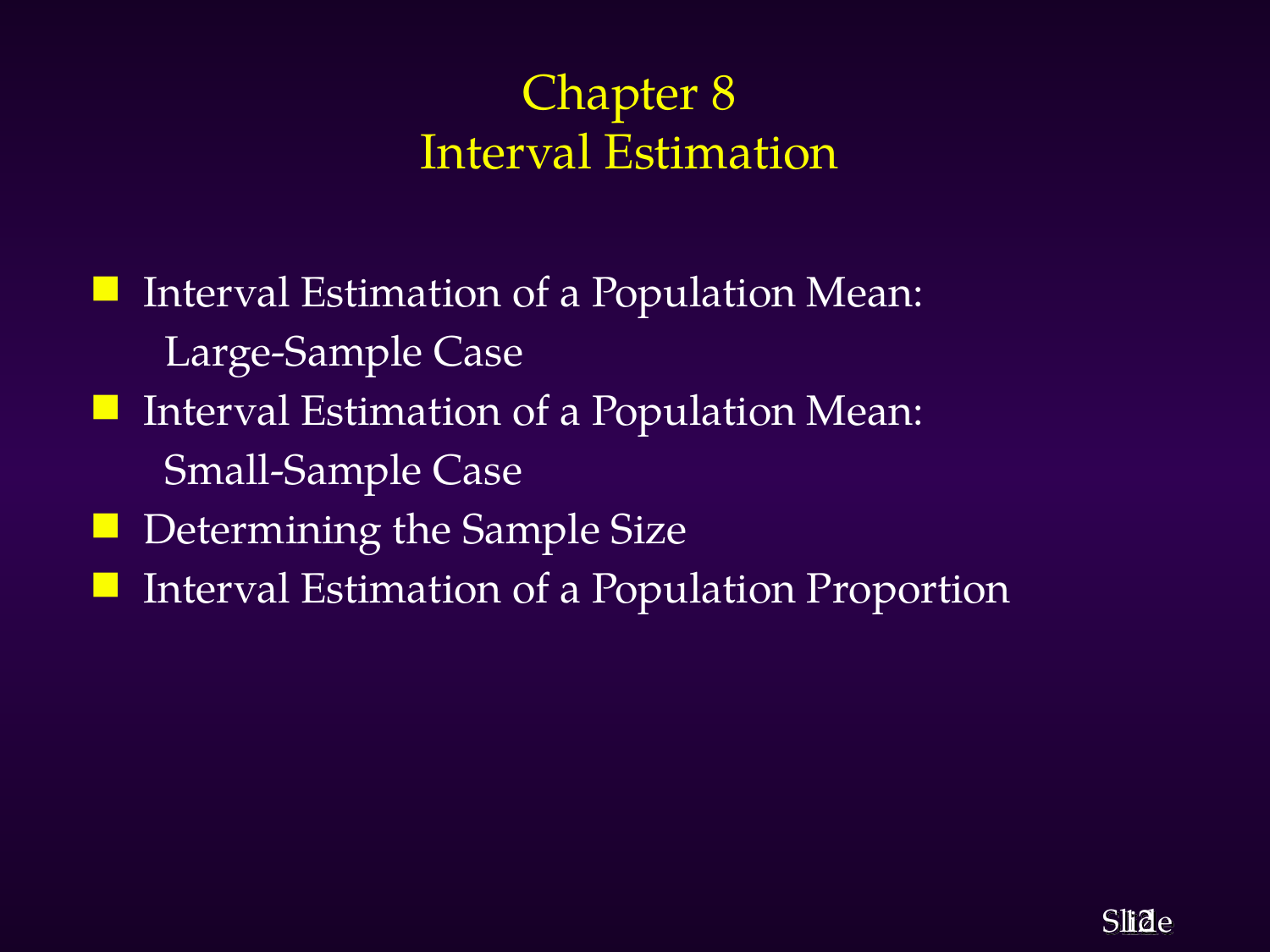

# Chapter 8 Interval Estimation

Interval Estimation of a Population Mean:
	  Large-Sample Case
Interval Estimation of a Population Mean:
	  Small-Sample Case
Determining the Sample Size
Interval Estimation of a Population Proportion